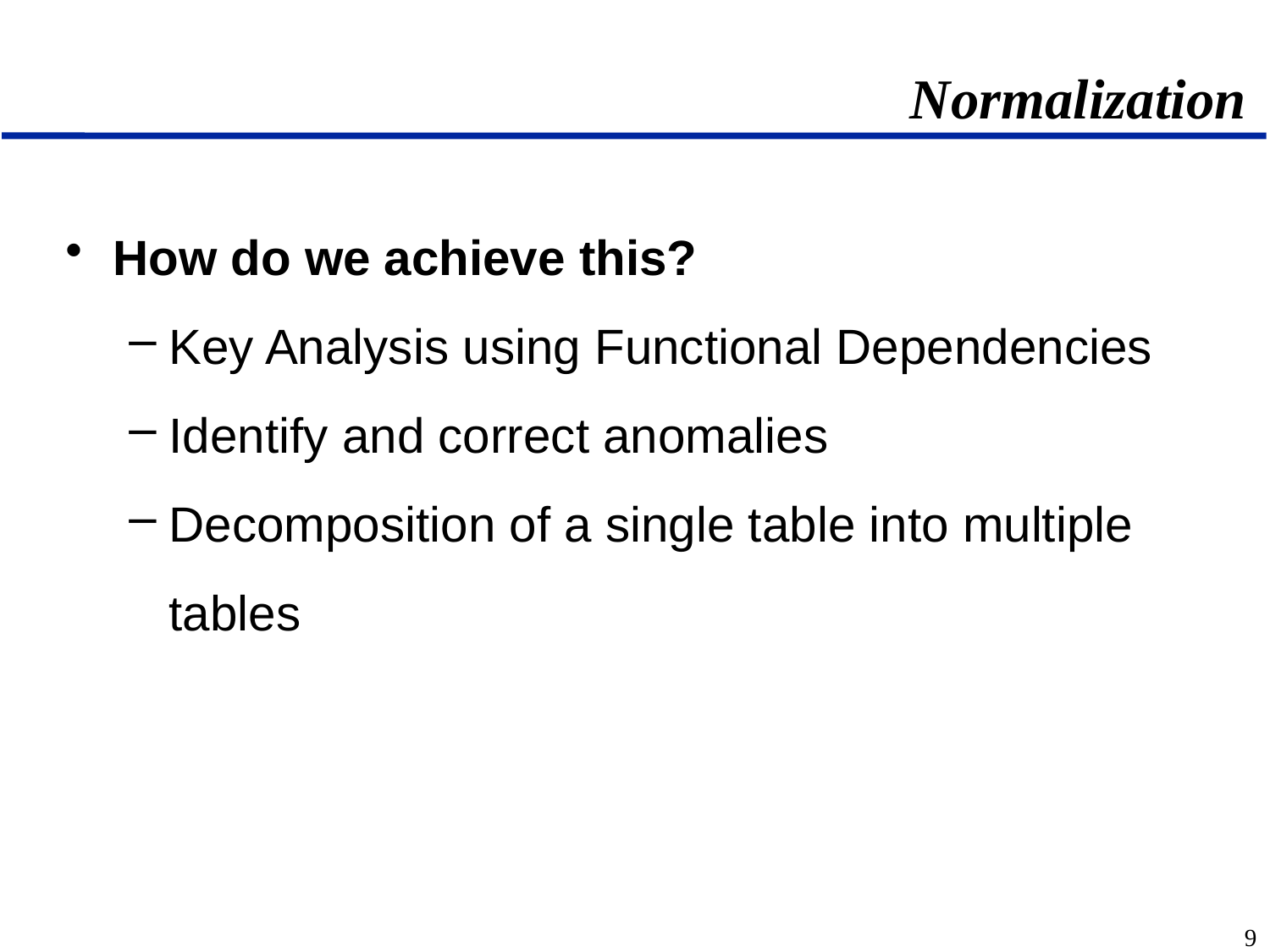

# Normalization
How do we achieve this?
Key Analysis using Functional Dependencies
Identify and correct anomalies
Decomposition of a single table into multiple tables

9